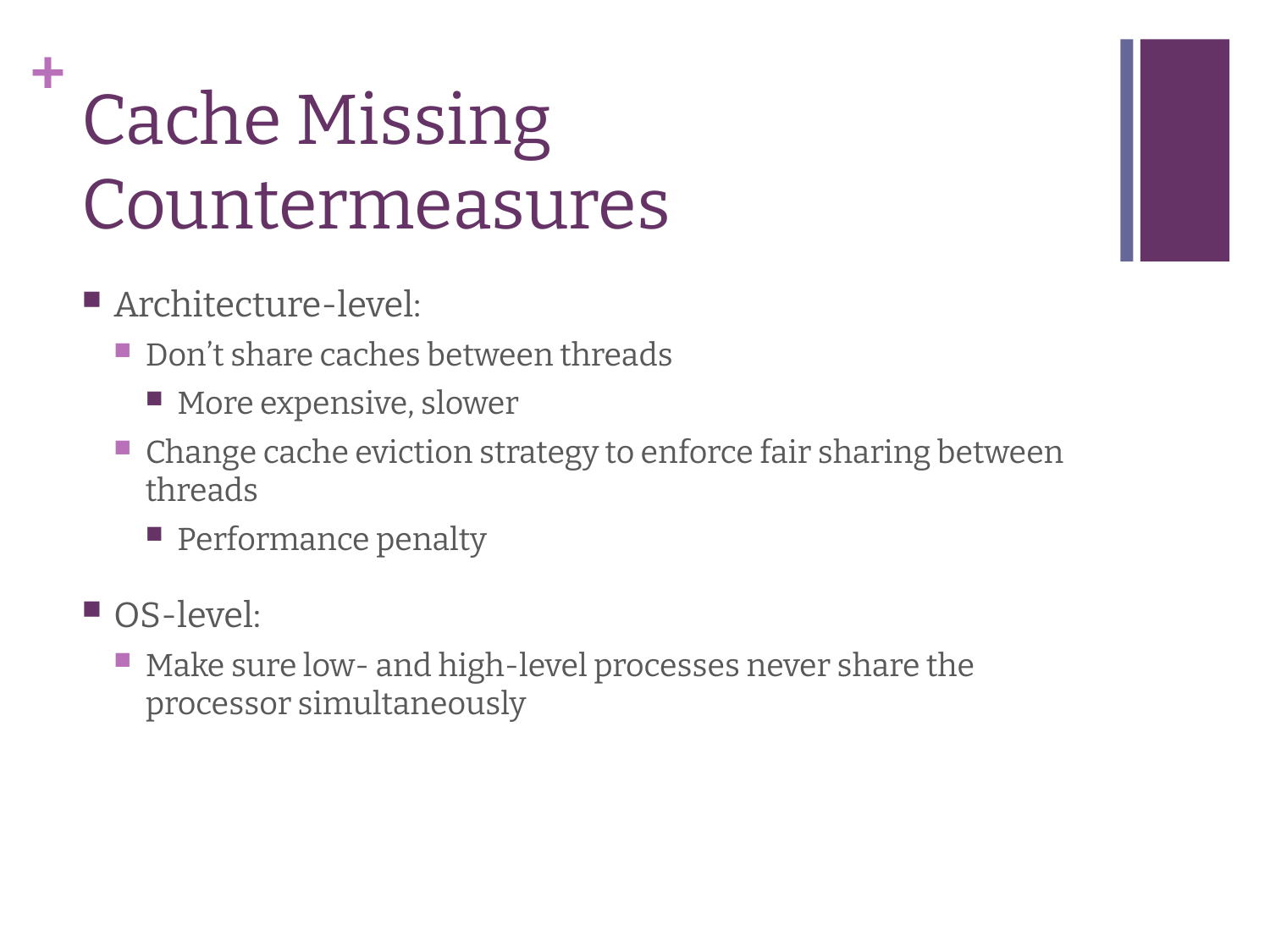

# Cache Missing Countermeasures
Architecture-level:
Don’t share caches between threads
More expensive, slower
Change cache eviction strategy to enforce fair sharing between threads
Performance penalty
OS-level:
Make sure low- and high-level processes never share the processor simultaneously